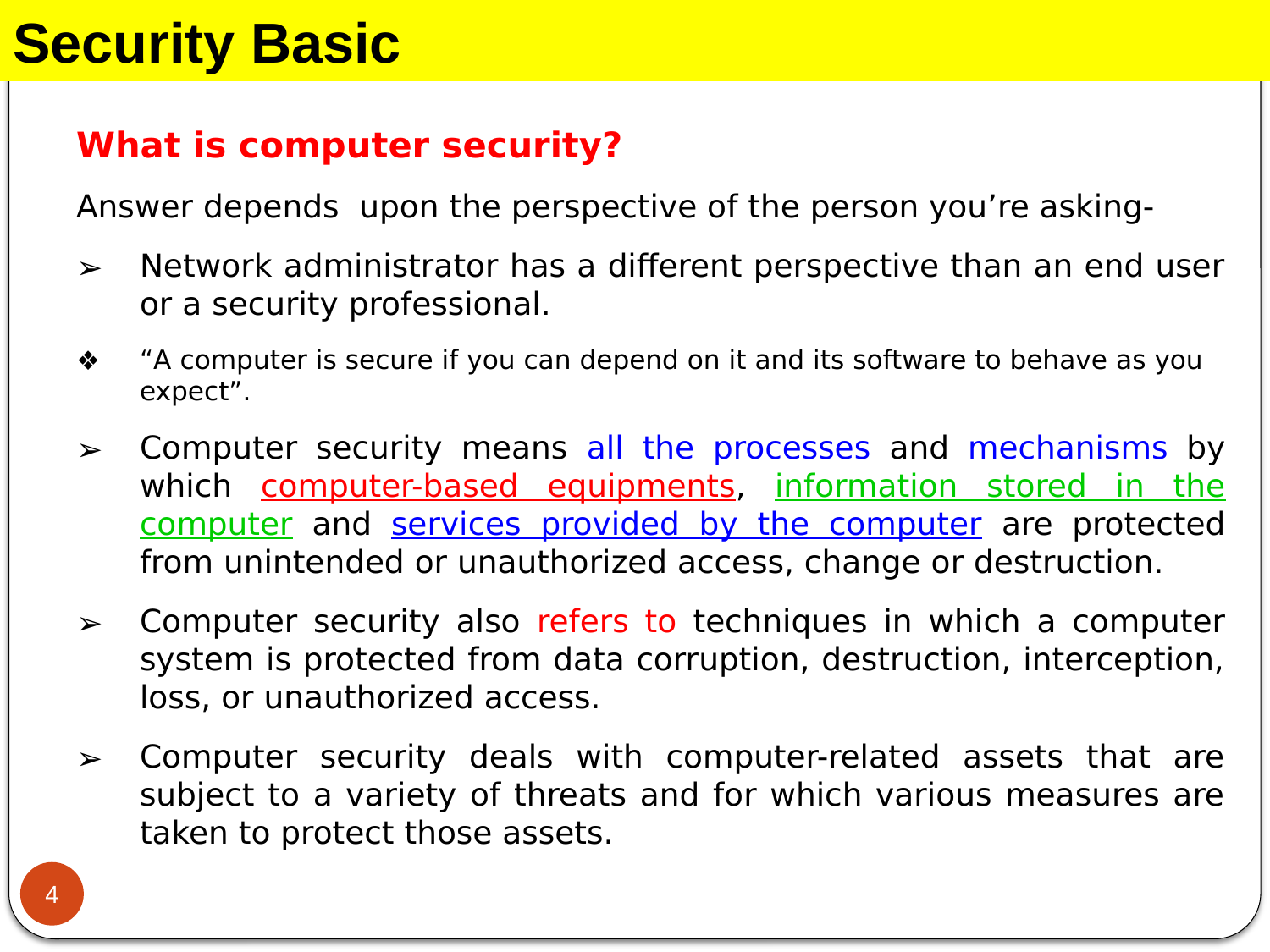

Security Basic
What is computer security?
Answer depends  upon the perspective of the person you’re asking-
Network administrator has a different perspective than an end user or a security professional.
“A computer is secure if you can depend on it and its software to behave as you expect”.
Computer security means all the processes and mechanisms by which computer-based equipments, information stored in the computer and services provided by the computer are protected from unintended or unauthorized access, change or destruction.
Computer security also refers to techniques in which a computer system is protected from data corruption, destruction, interception, loss, or unauthorized access.
Computer security deals with computer-related assets that are subject to a variety of threats and for which various measures are taken to protect those assets.
4